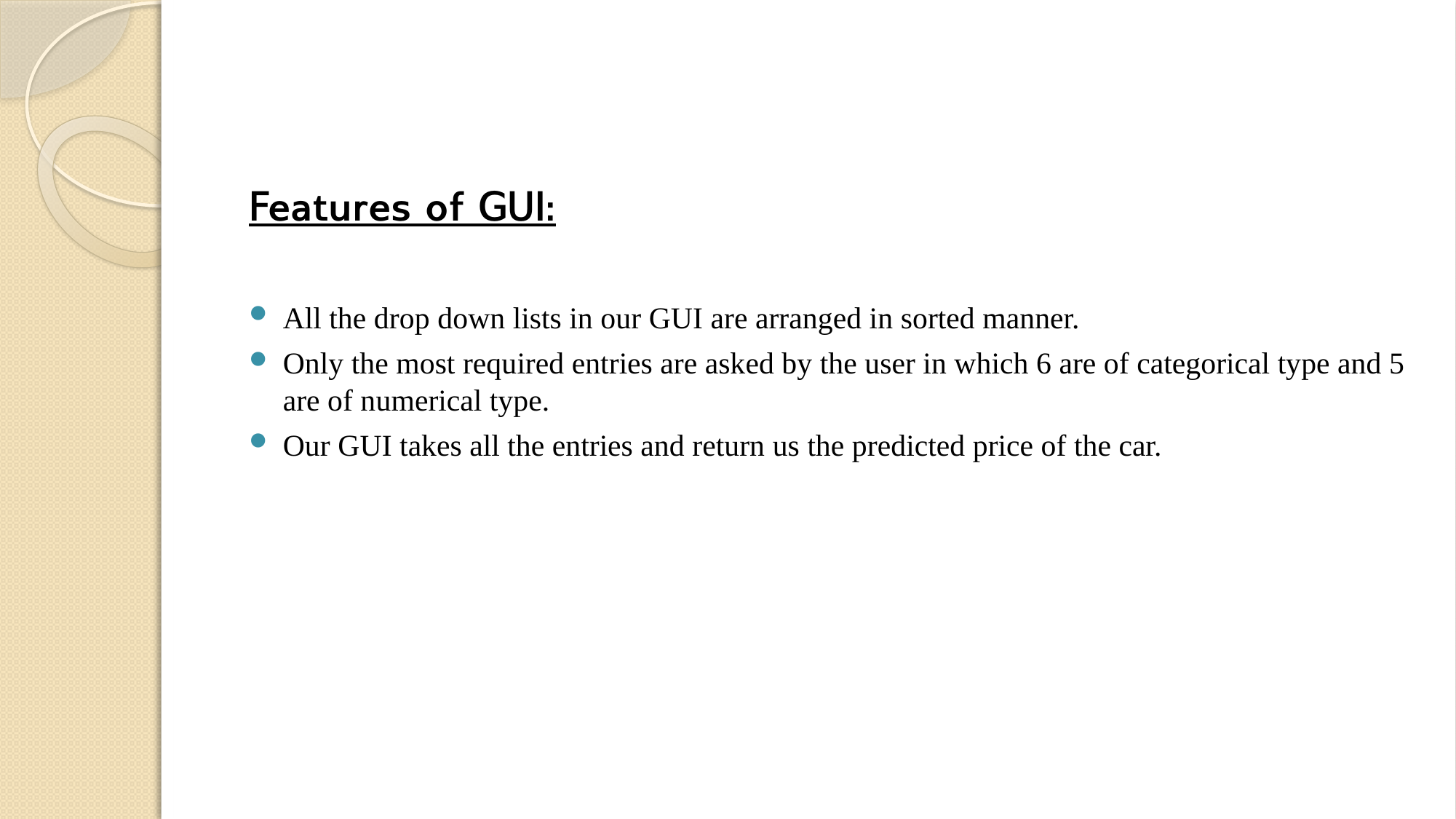

Features of GUI:

All the drop down lists in our GUI are arranged in sorted manner.
Only the most required entries are asked by the user in which 6 are of categorical type and 5 are of numerical type.
Our GUI takes all the entries and return us the predicted price of the car.